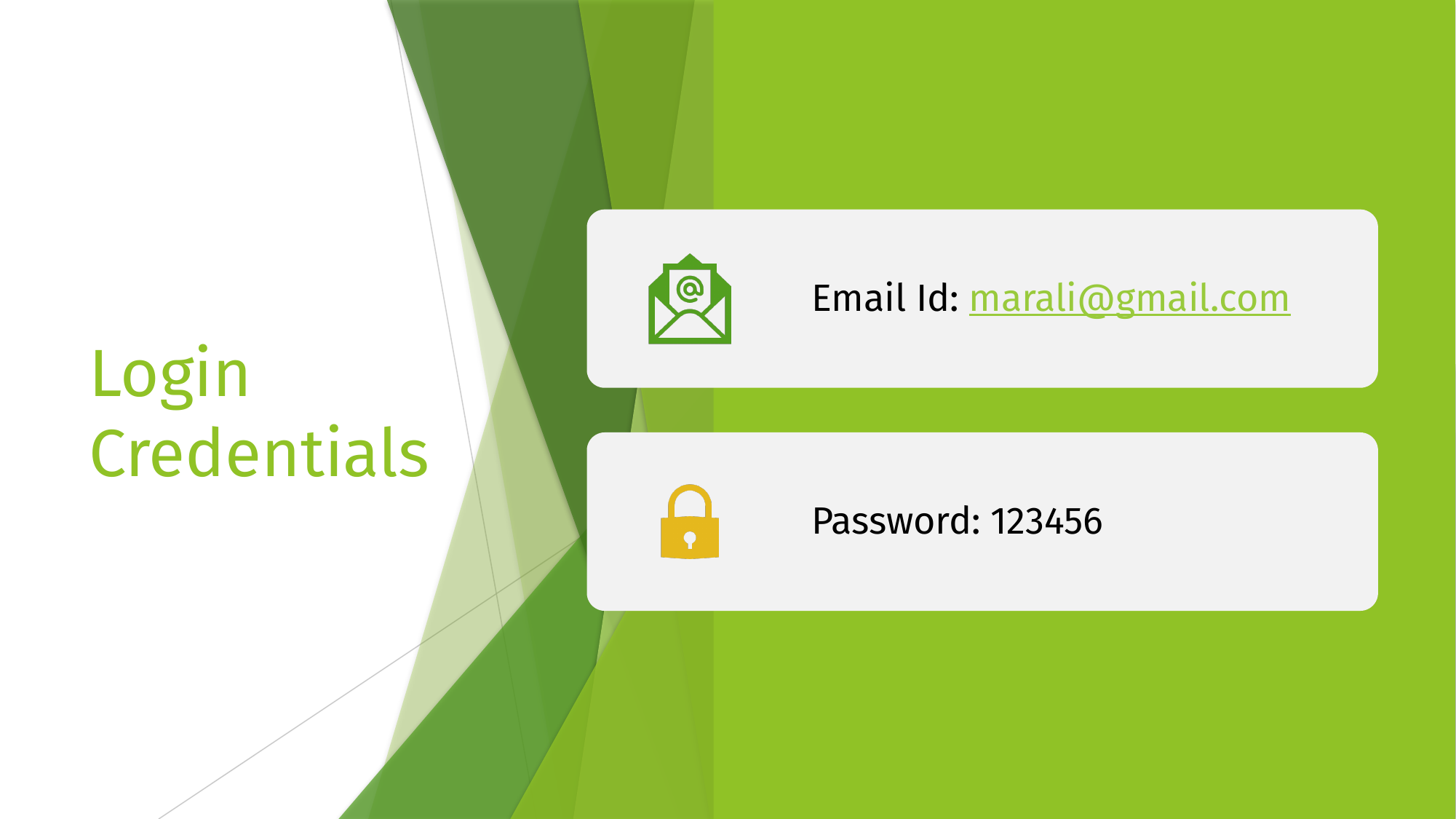

Email Id: marali@gmail.com
Password: 123456
# Login Credentials